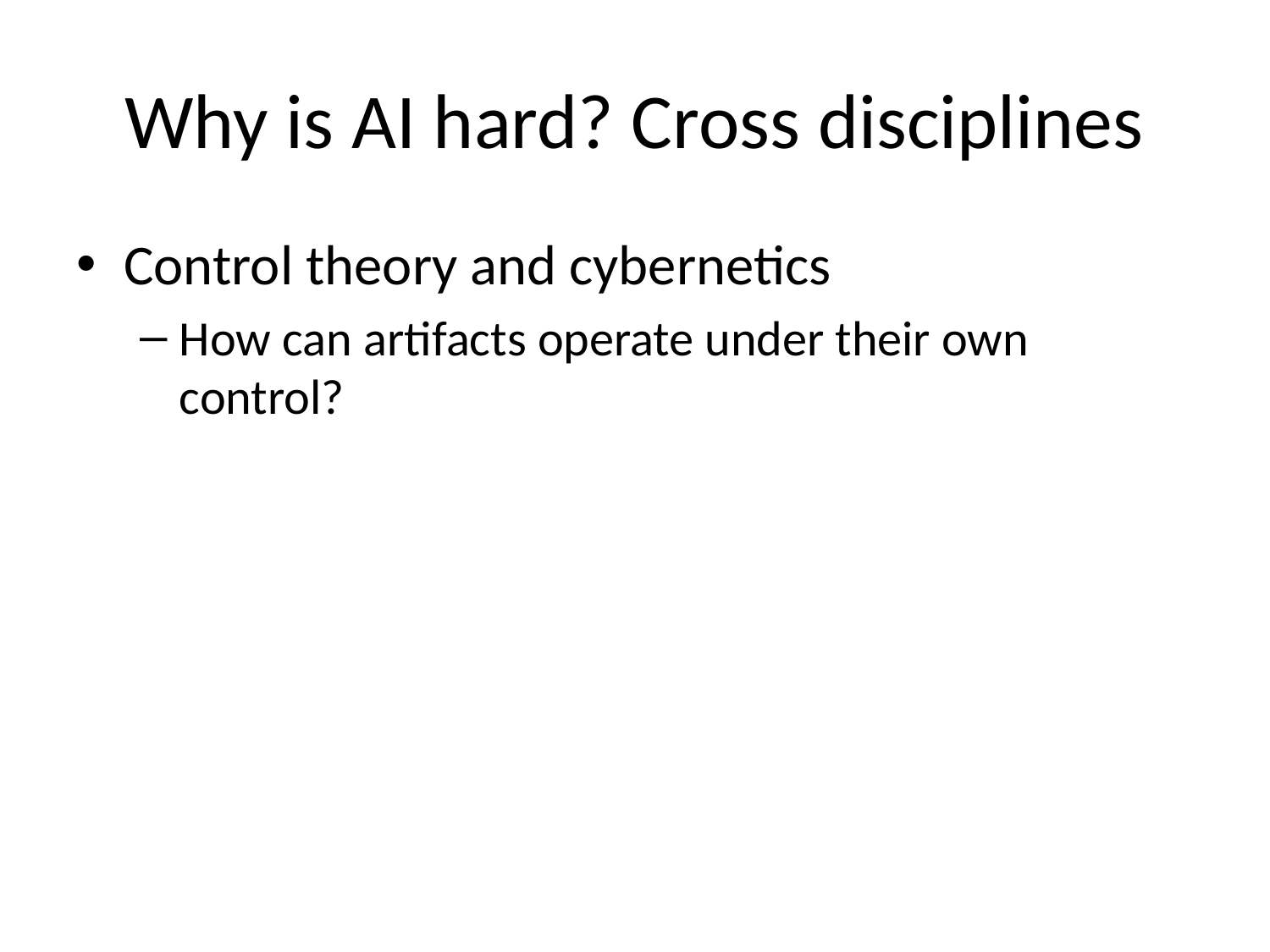

# Why is AI hard? Cross disciplines
Control theory and cybernetics
How can artifacts operate under their own control?